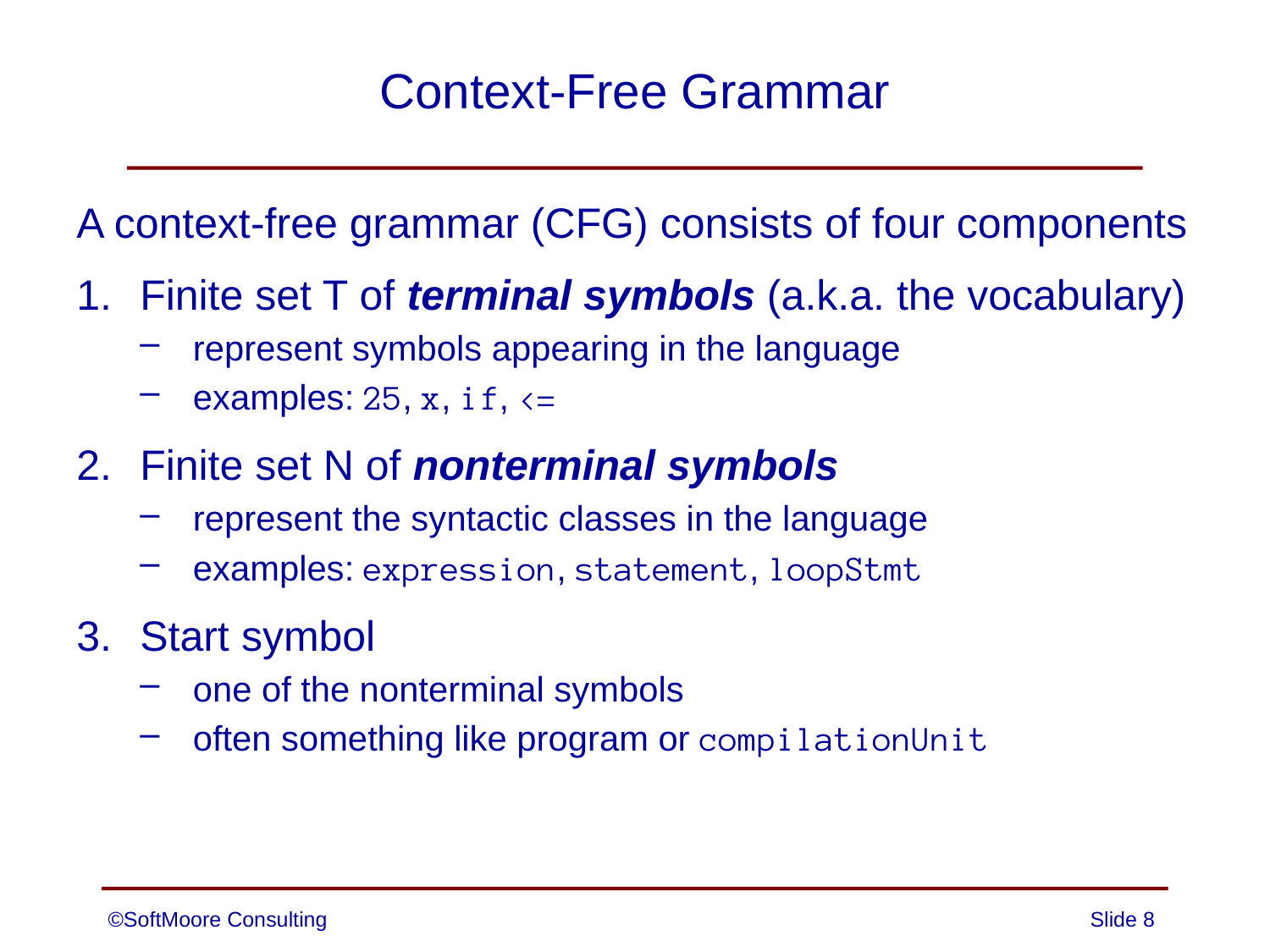

# Context-Free Grammar
A context-free grammar (CFG) consists of four components
Finite set T of terminal symbols (a.k.a. the vocabulary)
represent symbols appearing in the language
examples: 25, x, if, <=
Finite set N of nonterminal symbols
represent the syntactic classes in the language
examples: expression, statement, loopStmt
Start symbol
one of the nonterminal symbols
often something like program or compilationUnit

©SoftMoore Consulting
Slide 8